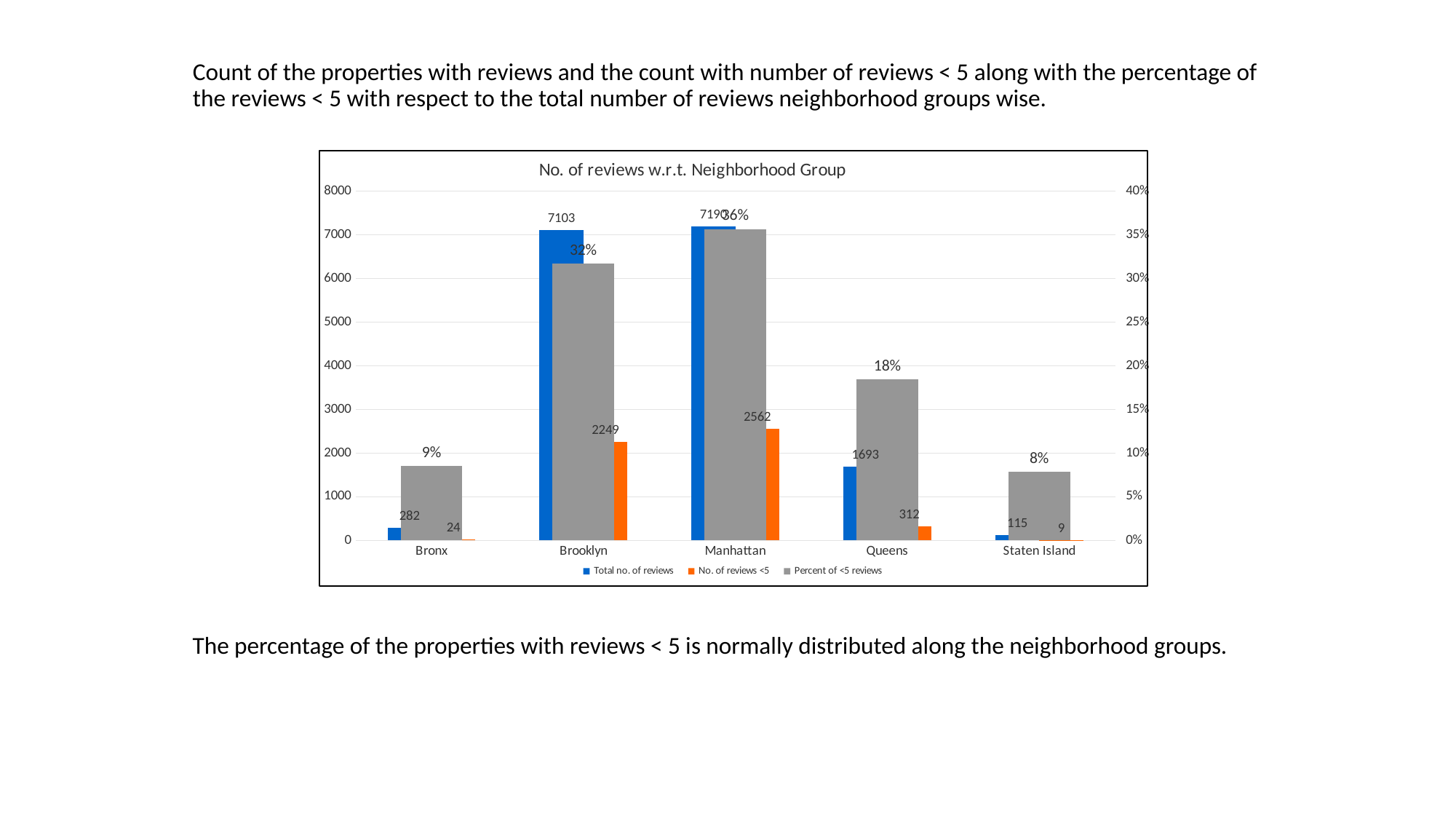

# Count of the properties with reviews and the count with number of reviews < 5 along with the percentage of the reviews < 5 with respect to the total number of reviews neighborhood groups wise.

### Chart: No. of reviews w.r.t. Neighborhood Group

| Category | Total no. of reviews | No. of reviews <5 | Percent of <5 reviews |
|---|---|---|---|
| Bronx | 282.0 | 24.0 | 0.0851063829787234 |
| Brooklyn | 7103.0 | 2249.0 | 0.3166267774179924 |
| Manhattan | 7190.0 | 2562.0 | 0.35632823365785815 |
| Queens | 1693.0 | 312.0 | 0.18428824571766095 |
| Staten Island | 115.0 | 9.0 | 0.0782608695652174 |
The percentage of the properties with reviews < 5 is normally distributed along the neighborhood groups.